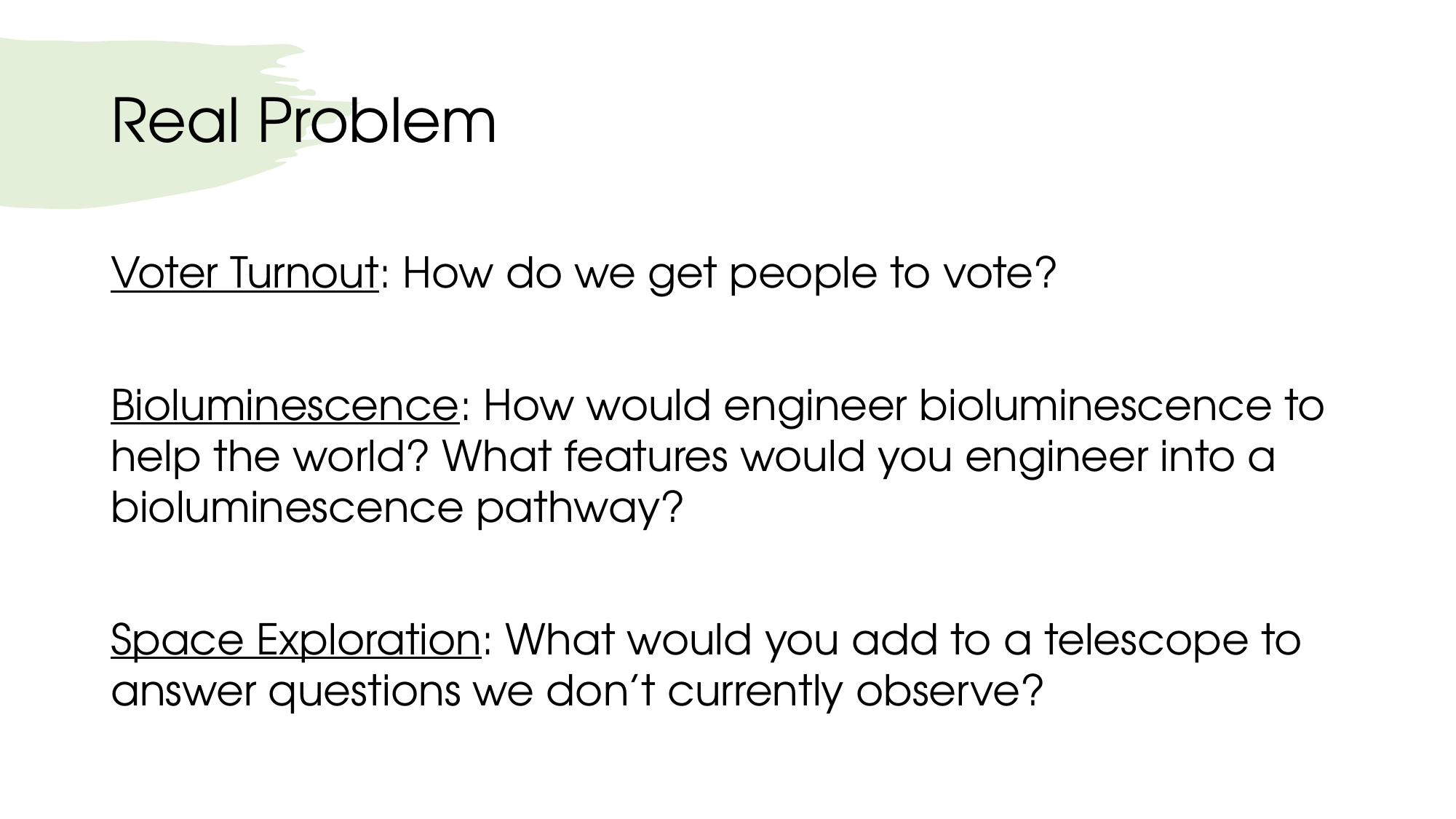

# Real Problem
Voter Turnout: How do we get people to vote?

Bioluminescence: How would engineer bioluminescence to help the world? What features would you engineer into a bioluminescence pathway?

Space Exploration: What would you add to a telescope to answer questions we don’t currently observe?